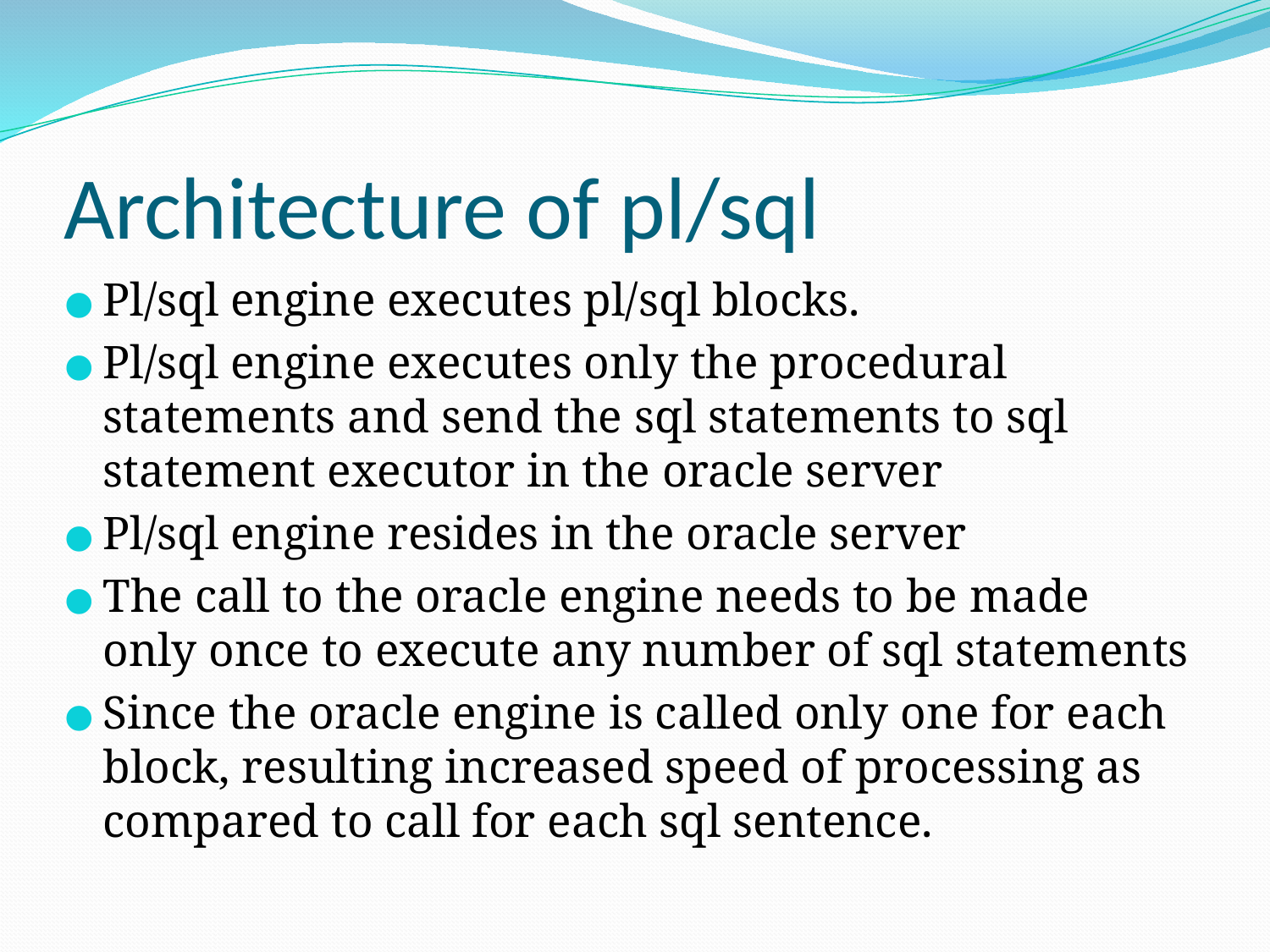

# Architecture of pl/sql
Pl/sql engine executes pl/sql blocks.
Pl/sql engine executes only the procedural statements and send the sql statements to sql statement executor in the oracle server
Pl/sql engine resides in the oracle server
The call to the oracle engine needs to be made only once to execute any number of sql statements
Since the oracle engine is called only one for each block, resulting increased speed of processing as compared to call for each sql sentence.